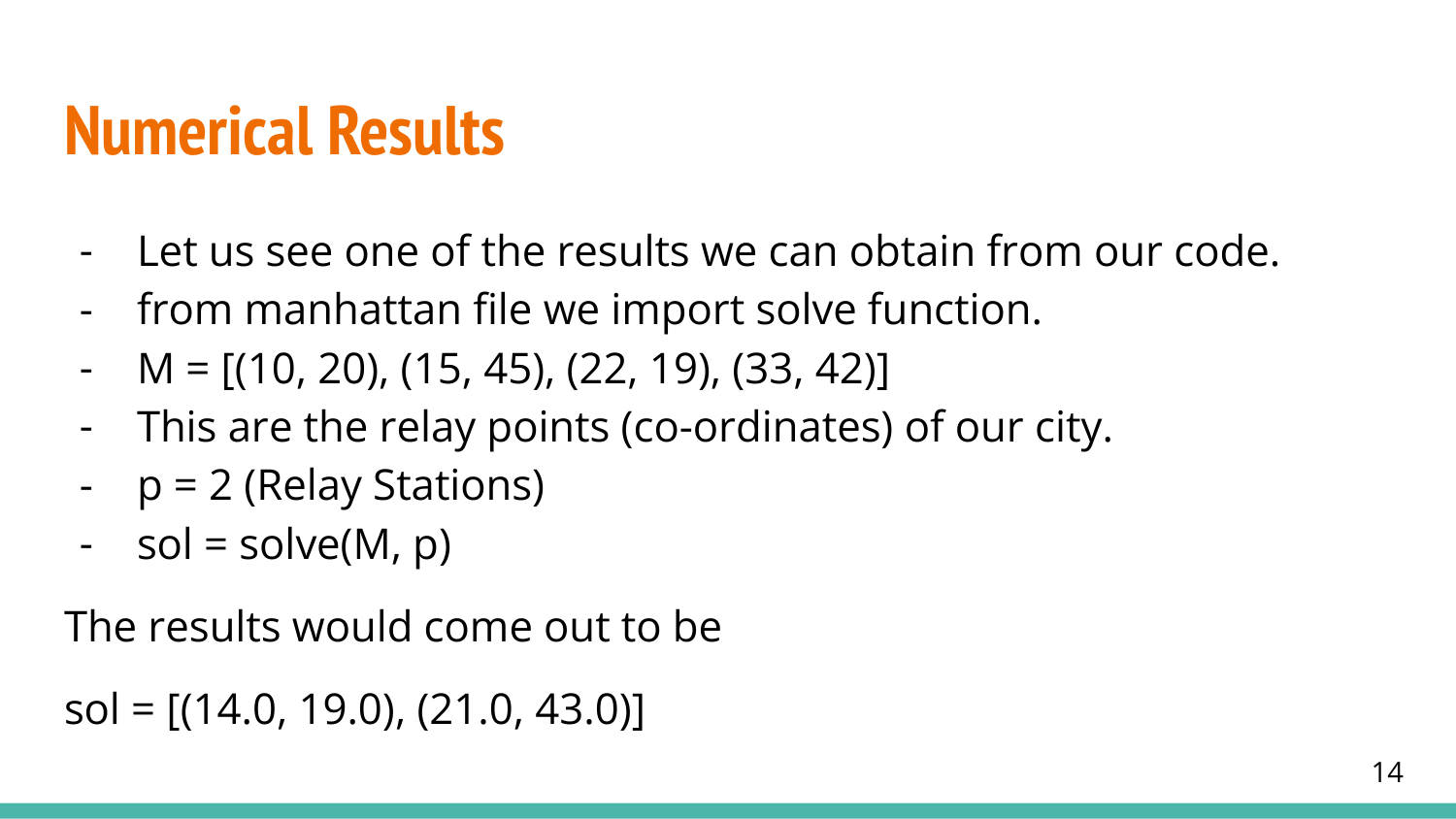

# Numerical Results
Let us see one of the results we can obtain from our code.
from manhattan file we import solve function.
M = [(10, 20), (15, 45), (22, 19), (33, 42)]
This are the relay points (co-ordinates) of our city.
p = 2 (Relay Stations)
sol = solve(M, p)
The results would come out to be
sol = [(14.0, 19.0), (21.0, 43.0)]

14